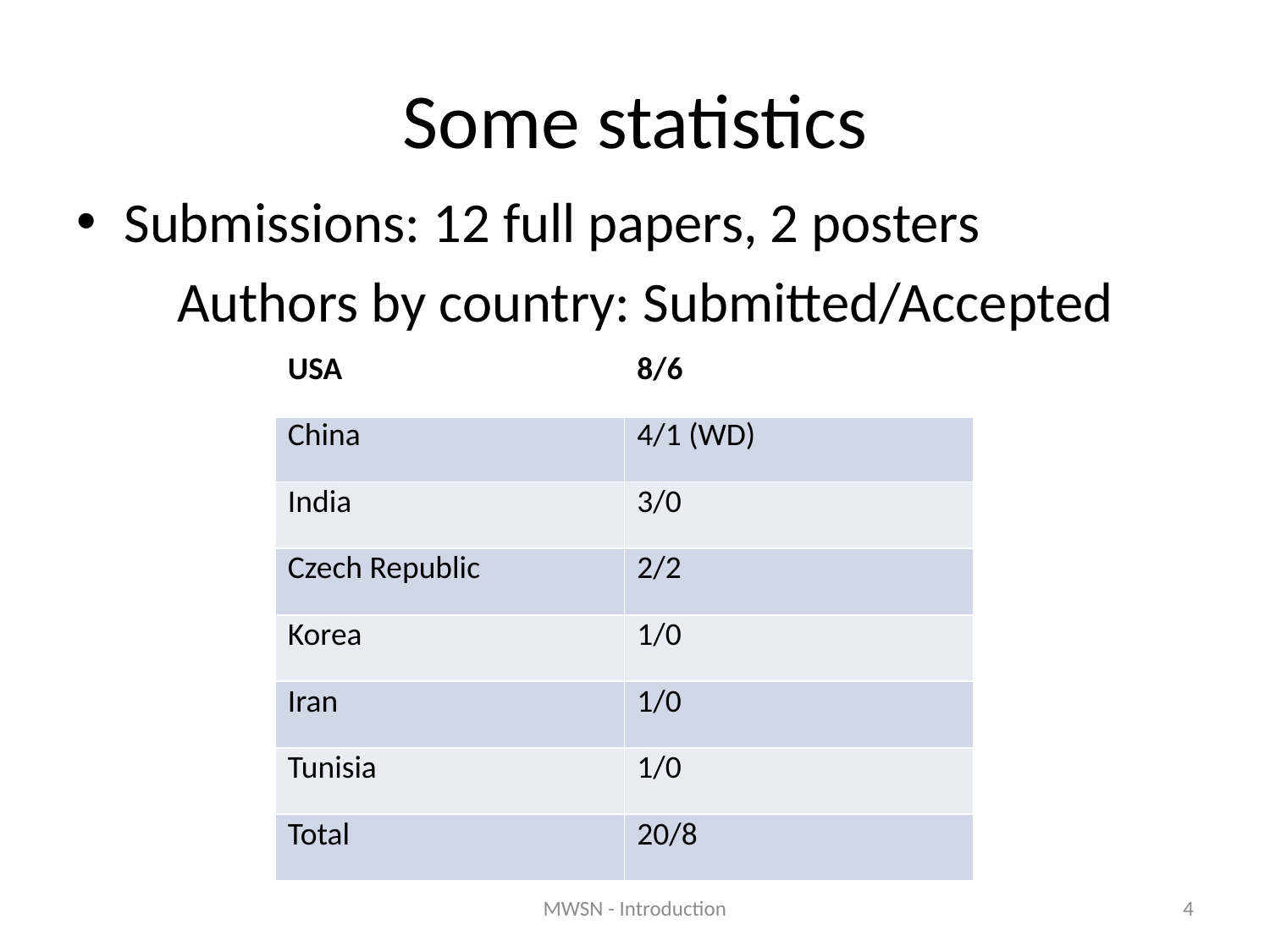

# Some statistics
Submissions: 12 full papers, 2 posters
Authors by country: Submitted/Accepted

| USA | 8/6 |
| --- | --- |
| China | 4/1 (WD) |
| India | 3/0 |
| Czech Republic | 2/2 |
| Korea | 1/0 |
| Iran | 1/0 |
| Tunisia | 1/0 |
| Total | 20/8 |
MWSN - Introduction
4